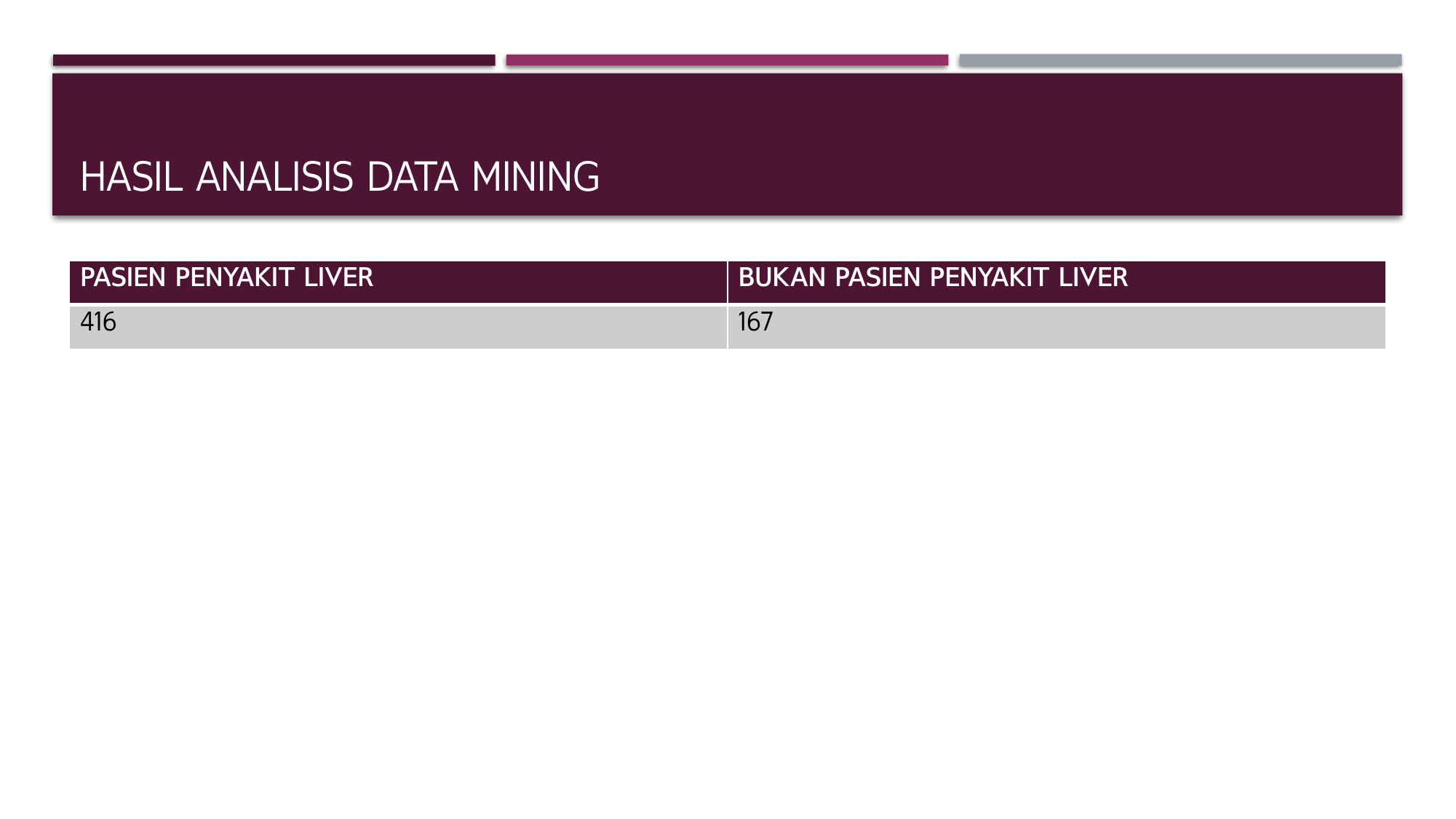

# Hasil analisis data mining
| PASIEN PENYAKIT LIVER | BUKAN PASIEN PENYAKIT LIVER |
| --- | --- |
| 416 | 167 |